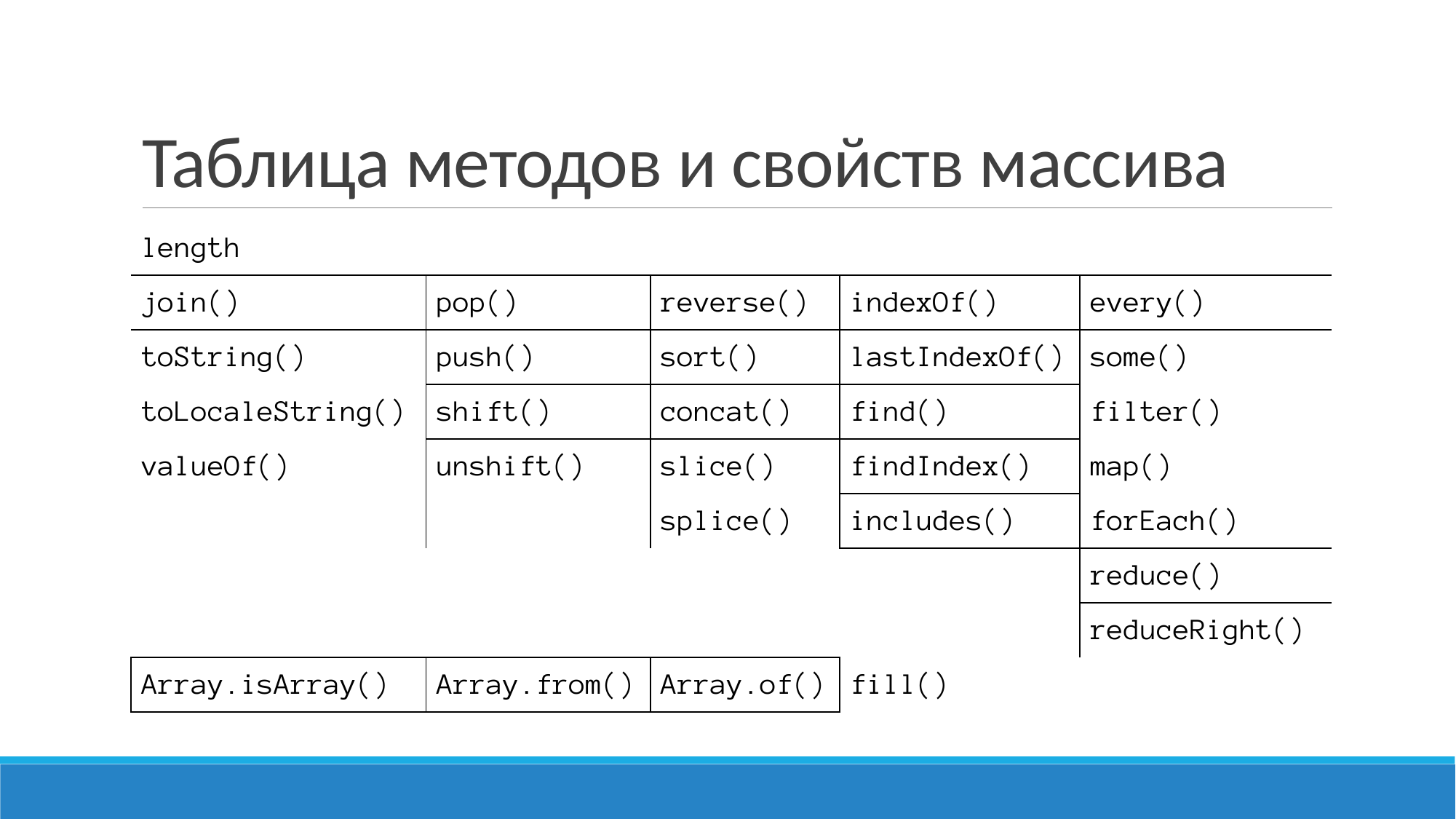

# Таблица методов и свойств массива
| length |  |  |  |  |
| --- | --- | --- | --- | --- |
| join() | pop() | reverse() | indexOf() | every() |
| toString() | push() | sort() | lastIndexOf() | some() |
| toLocaleString() | shift() | concat() | find() | filter() |
| valueOf() | unshift() | slice() | findIndex() | map() |
|  |  | splice() | includes() | forEach() |
|  |  |  |  | reduce() |
|  |  |  |  | reduceRight() |
| Array.isArray() | Array.from() | Array.of() | fill() |  |